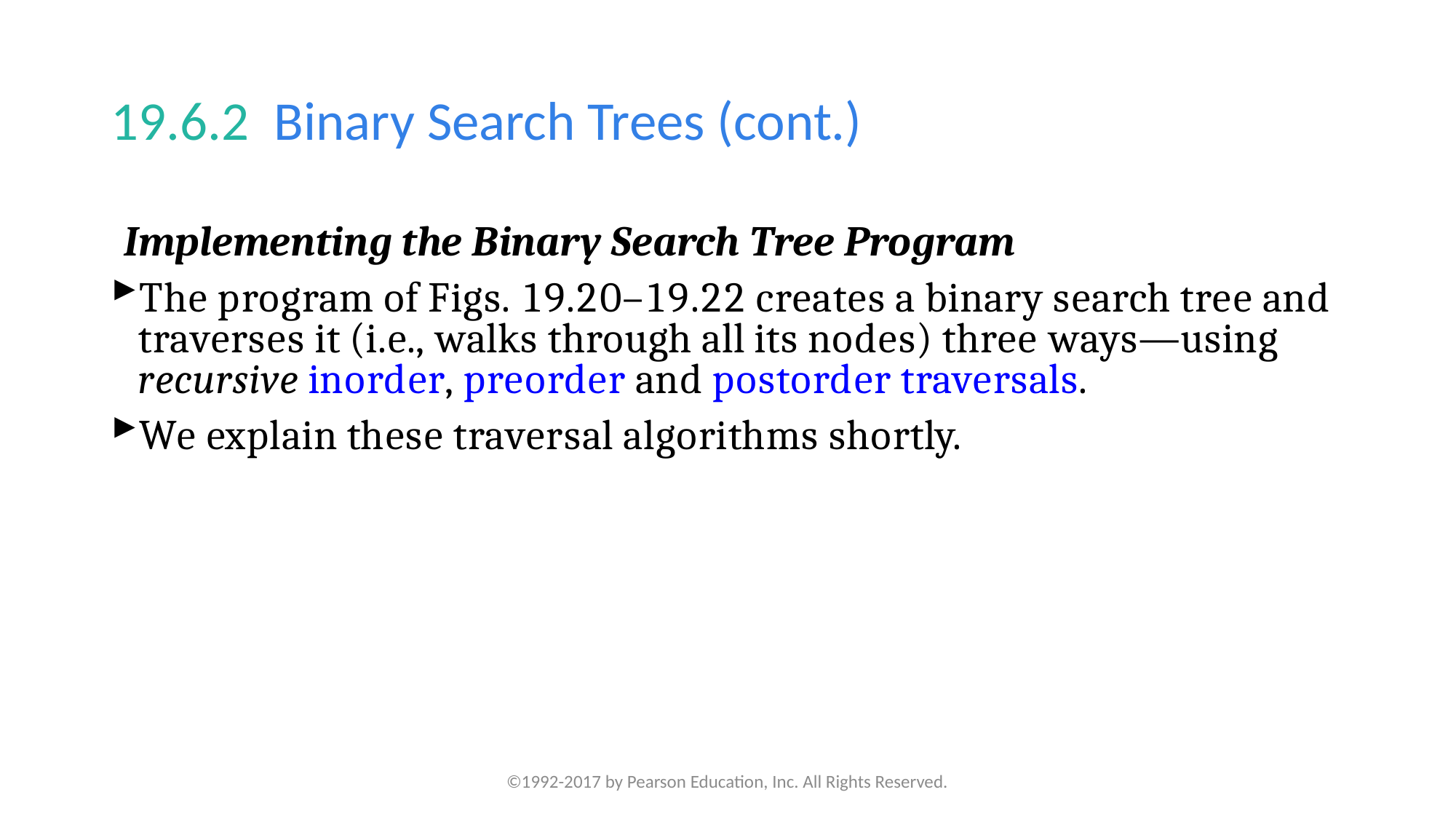

# 19.6.2  Binary Search Trees (cont.)
Implementing the Binary Search Tree Program
The program of Figs. 19.20–19.22 creates a binary search tree and traverses it (i.e., walks through all its nodes) three ways—using recursive inorder, preorder and postorder traversals.
We explain these traversal algorithms shortly.
©1992-2017 by Pearson Education, Inc. All Rights Reserved.